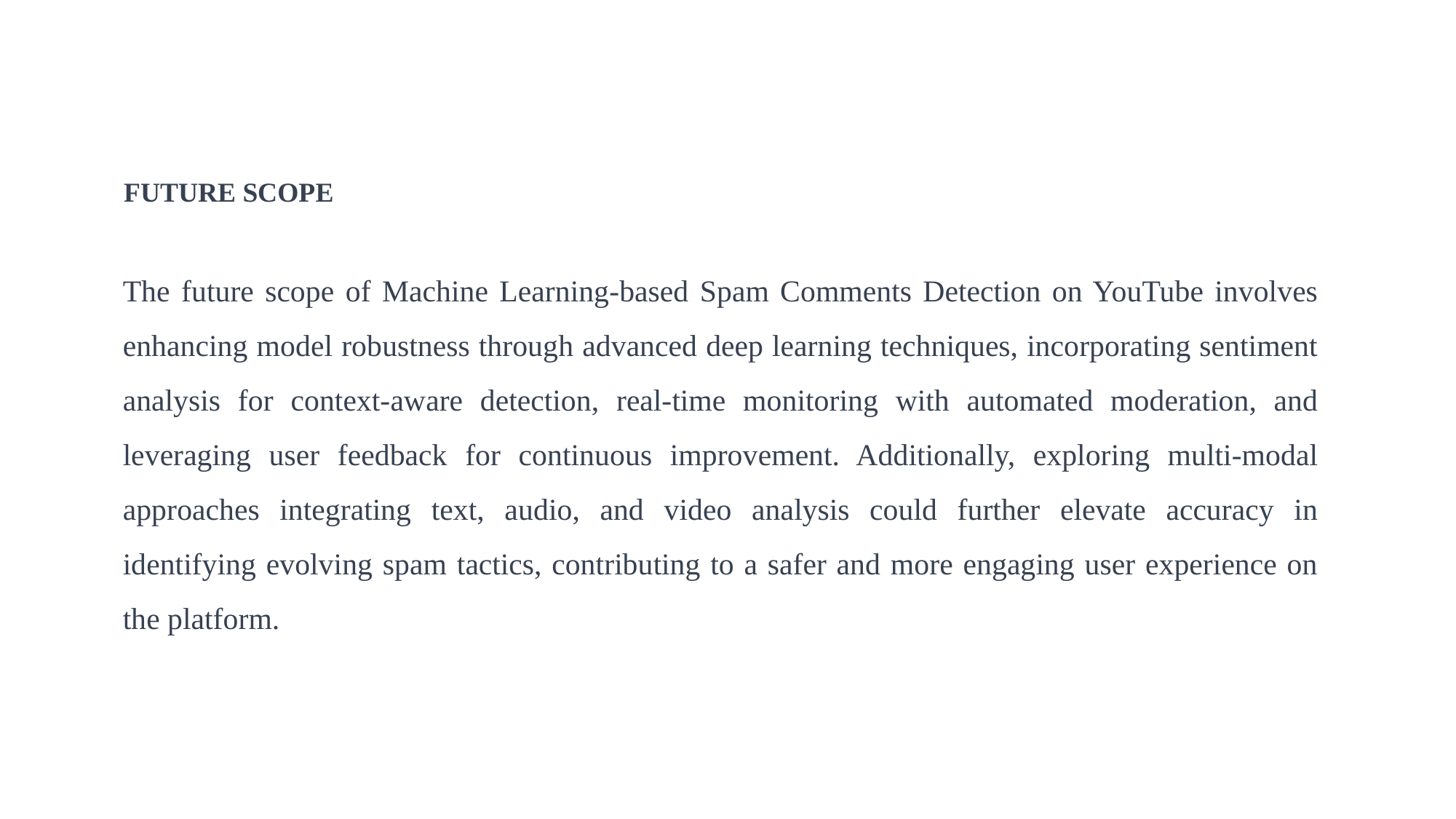

FUTURE SCOPE
The future scope of Machine Learning-based Spam Comments Detection on YouTube involves enhancing model robustness through advanced deep learning techniques, incorporating sentiment analysis for context-aware detection, real-time monitoring with automated moderation, and leveraging user feedback for continuous improvement. Additionally, exploring multi-modal approaches integrating text, audio, and video analysis could further elevate accuracy in identifying evolving spam tactics, contributing to a safer and more engaging user experience on the platform.